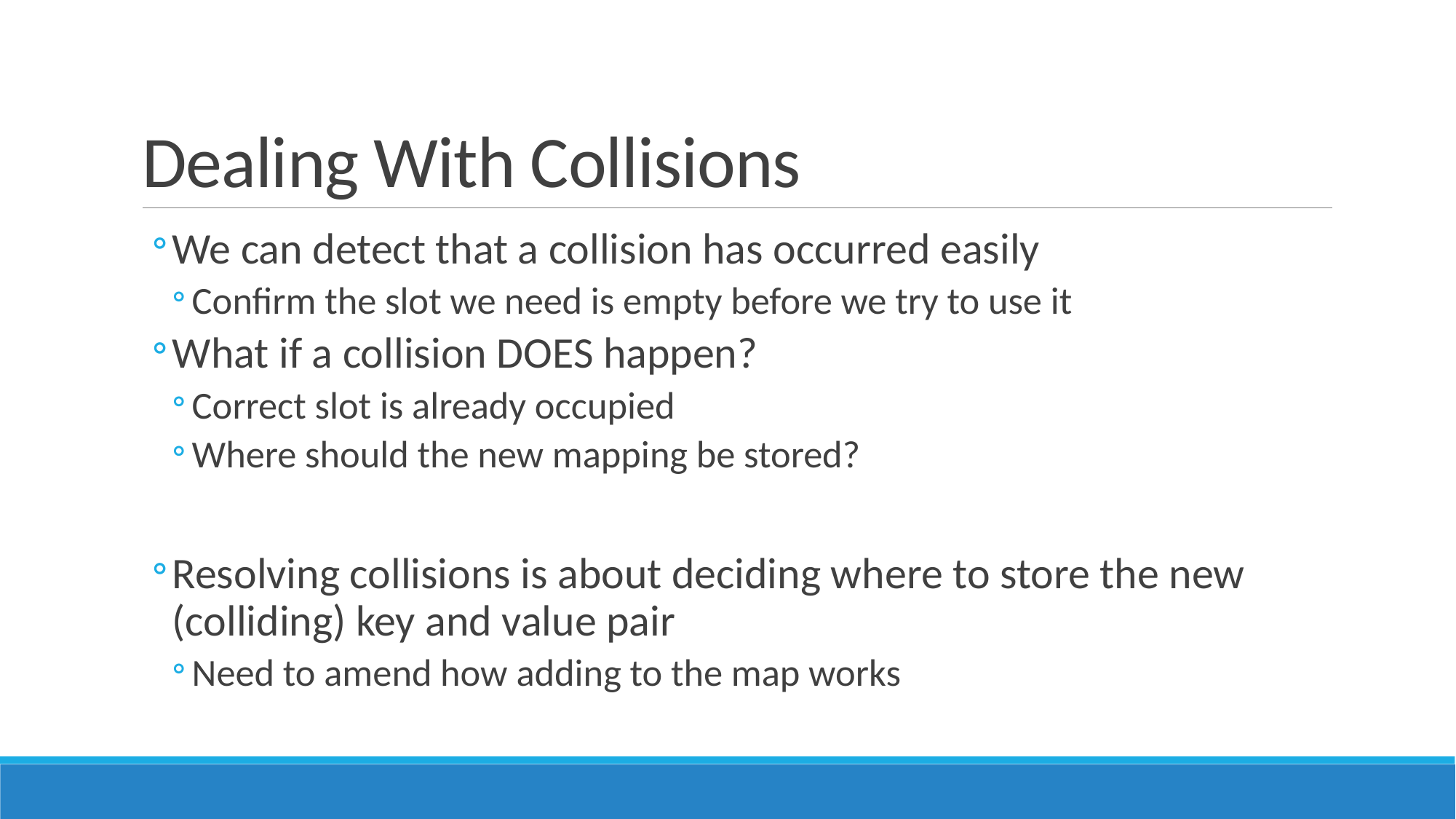

# Dealing With Collisions
We can detect that a collision has occurred easily
Confirm the slot we need is empty before we try to use it
What if a collision DOES happen?
Correct slot is already occupied
Where should the new mapping be stored?

Resolving collisions is about deciding where to store the new (colliding) key and value pair
Need to amend how adding to the map works